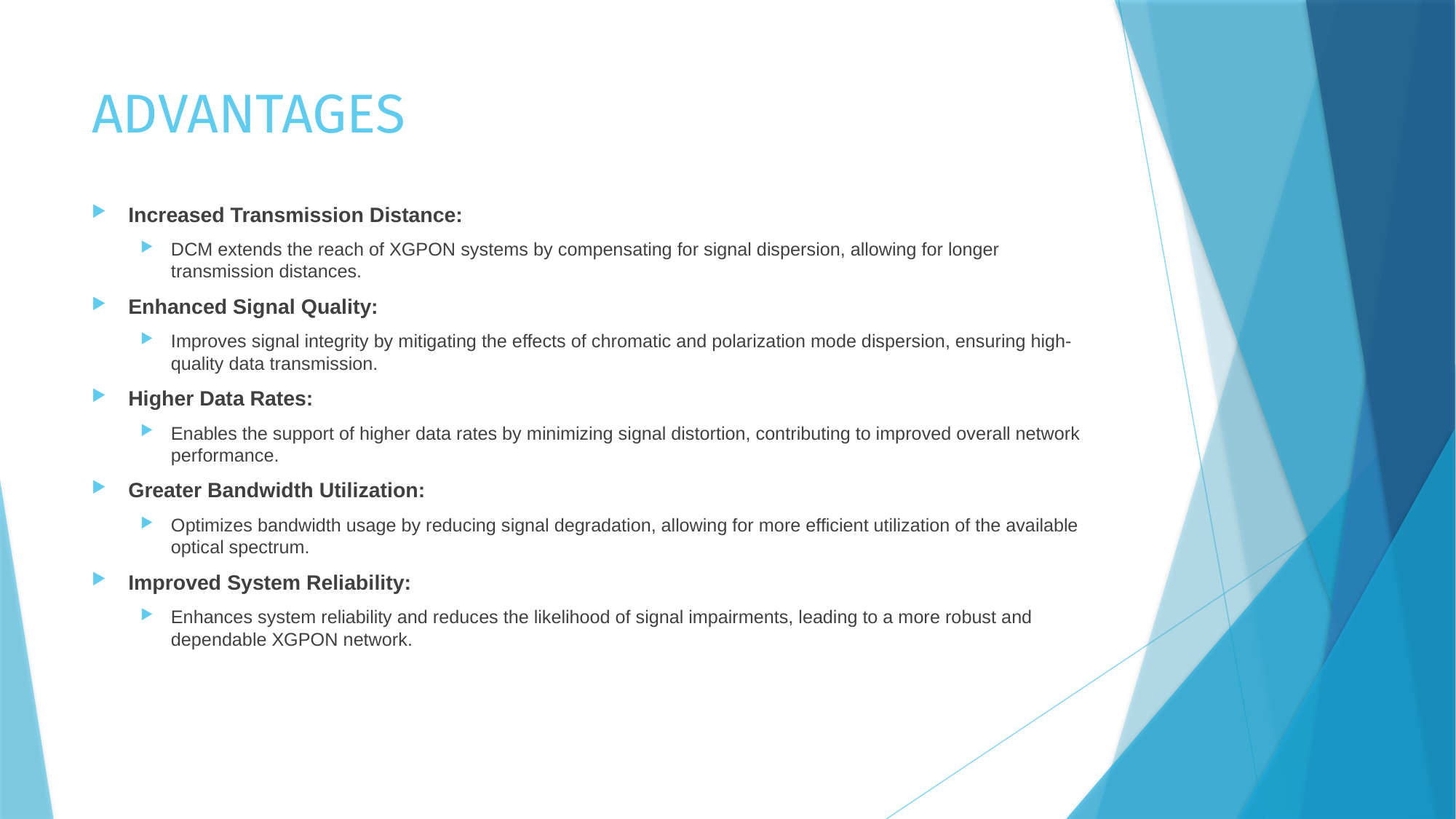

# ADVANTAGES
Increased Transmission Distance:
DCM extends the reach of XGPON systems by compensating for signal dispersion, allowing for longer transmission distances.
Enhanced Signal Quality:
Improves signal integrity by mitigating the effects of chromatic and polarization mode dispersion, ensuring high-quality data transmission.
Higher Data Rates:
Enables the support of higher data rates by minimizing signal distortion, contributing to improved overall network performance.
Greater Bandwidth Utilization:
Optimizes bandwidth usage by reducing signal degradation, allowing for more efficient utilization of the available optical spectrum.
Improved System Reliability:
Enhances system reliability and reduces the likelihood of signal impairments, leading to a more robust and dependable XGPON network.